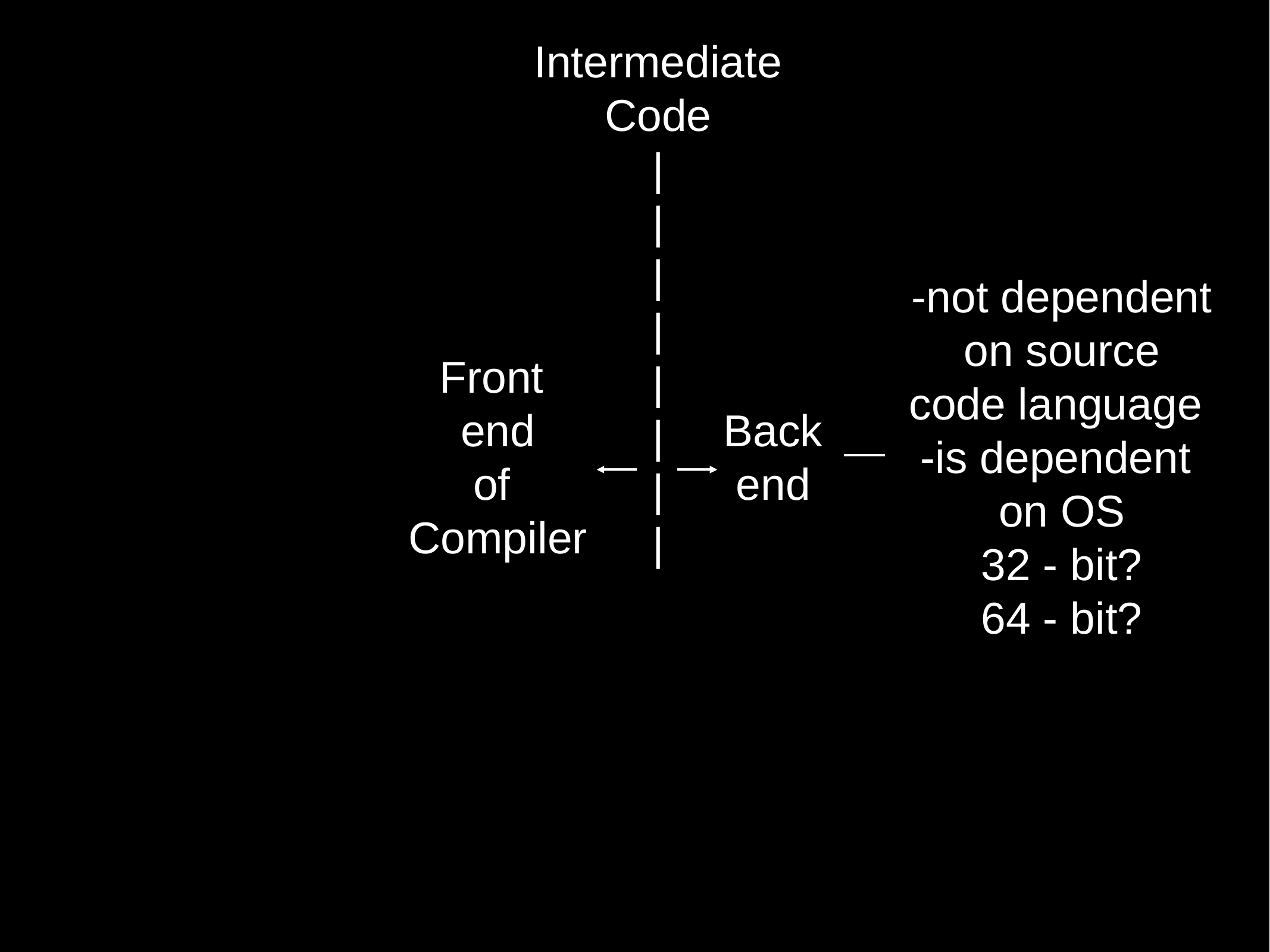

Intermediate
Code
| | | | | | | |
-not dependent
on source
code language
-is dependent
on OS
32 - bit?
64 - bit?
Front
end
of
Compiler
Back
end